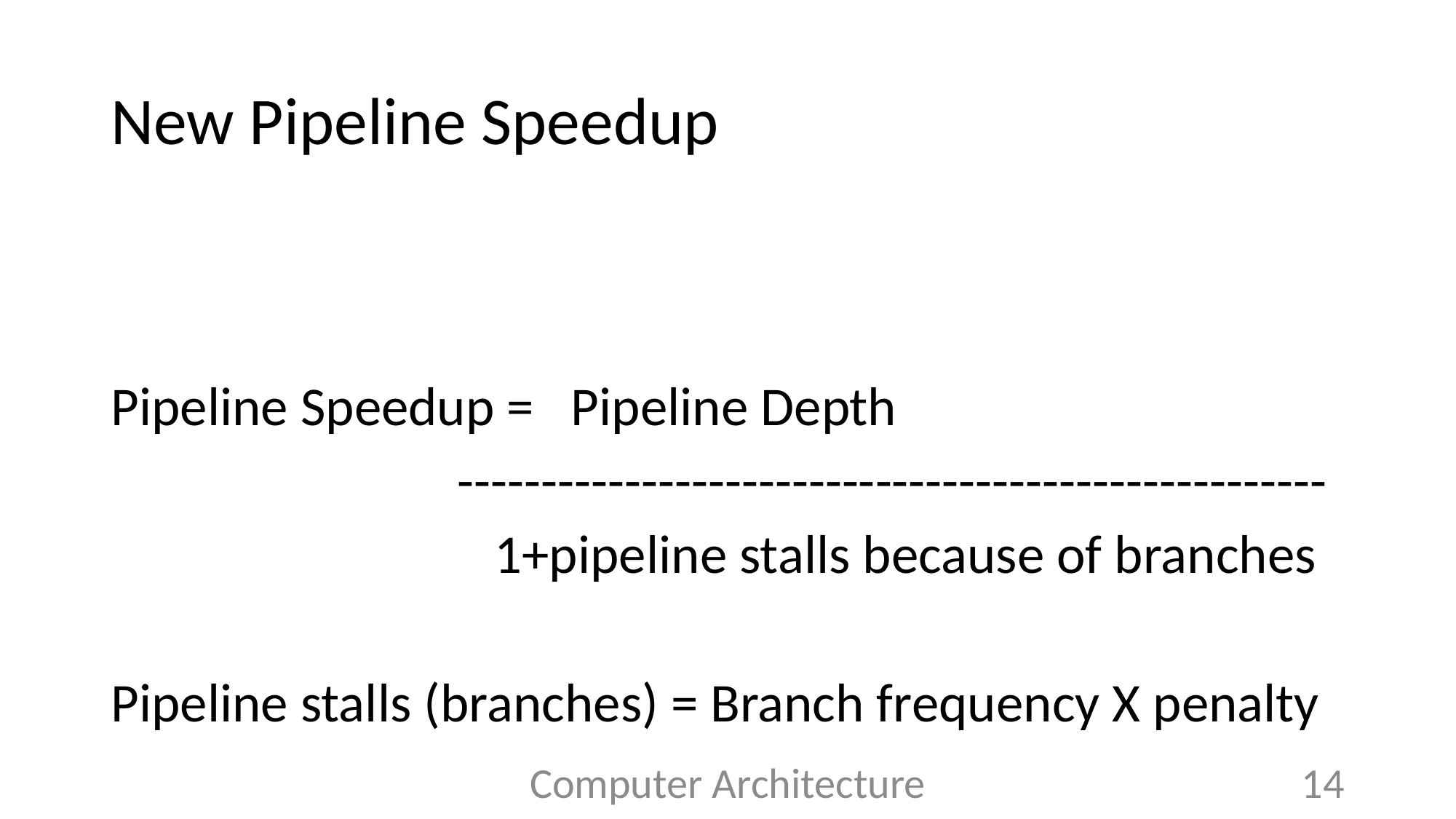

# New Pipeline Speedup

Pipeline Speedup =   Pipeline Depth
                            ----------------------------------------------------
                               1+pipeline stalls because of branches

Pipeline stalls (branches) = Branch frequency X penalty
Computer Architecture
14